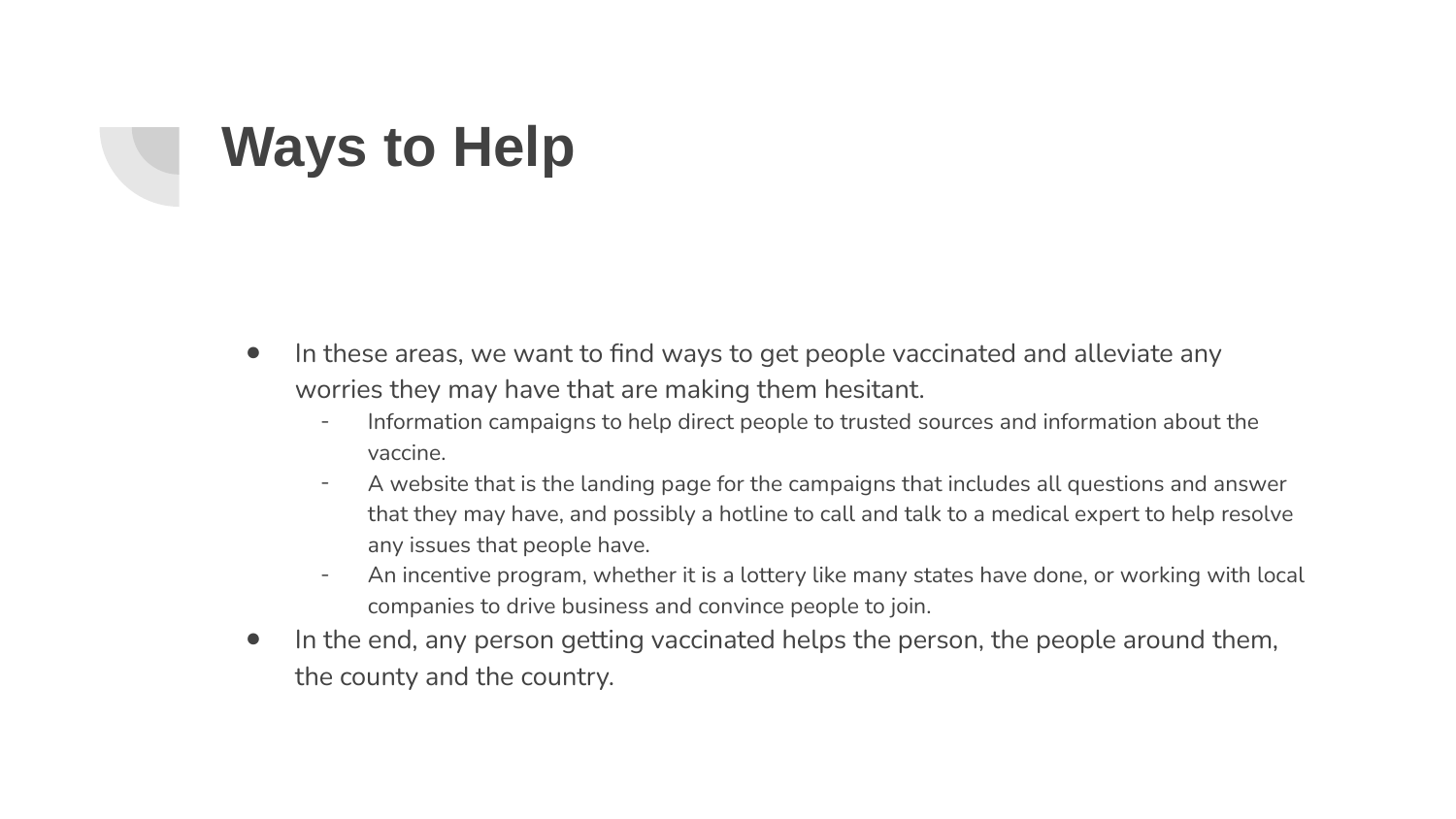

# Ways to Help
In these areas, we want to find ways to get people vaccinated and alleviate any worries they may have that are making them hesitant.
Information campaigns to help direct people to trusted sources and information about the vaccine.
A website that is the landing page for the campaigns that includes all questions and answer that they may have, and possibly a hotline to call and talk to a medical expert to help resolve any issues that people have.
An incentive program, whether it is a lottery like many states have done, or working with local companies to drive business and convince people to join.
In the end, any person getting vaccinated helps the person, the people around them, the county and the country.